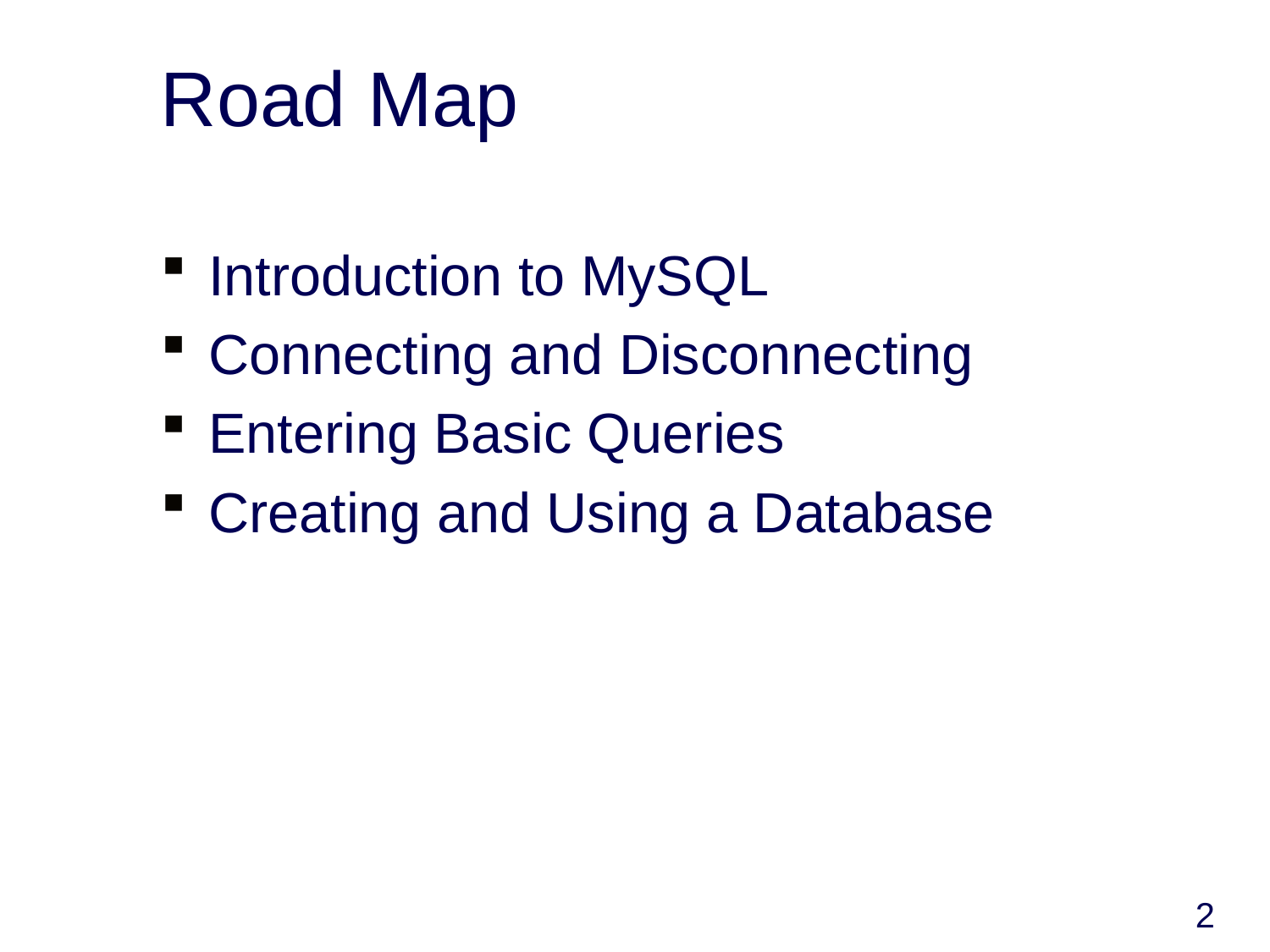

# Road Map
Introduction to MySQL
Connecting and Disconnecting
Entering Basic Queries
Creating and Using a Database
2